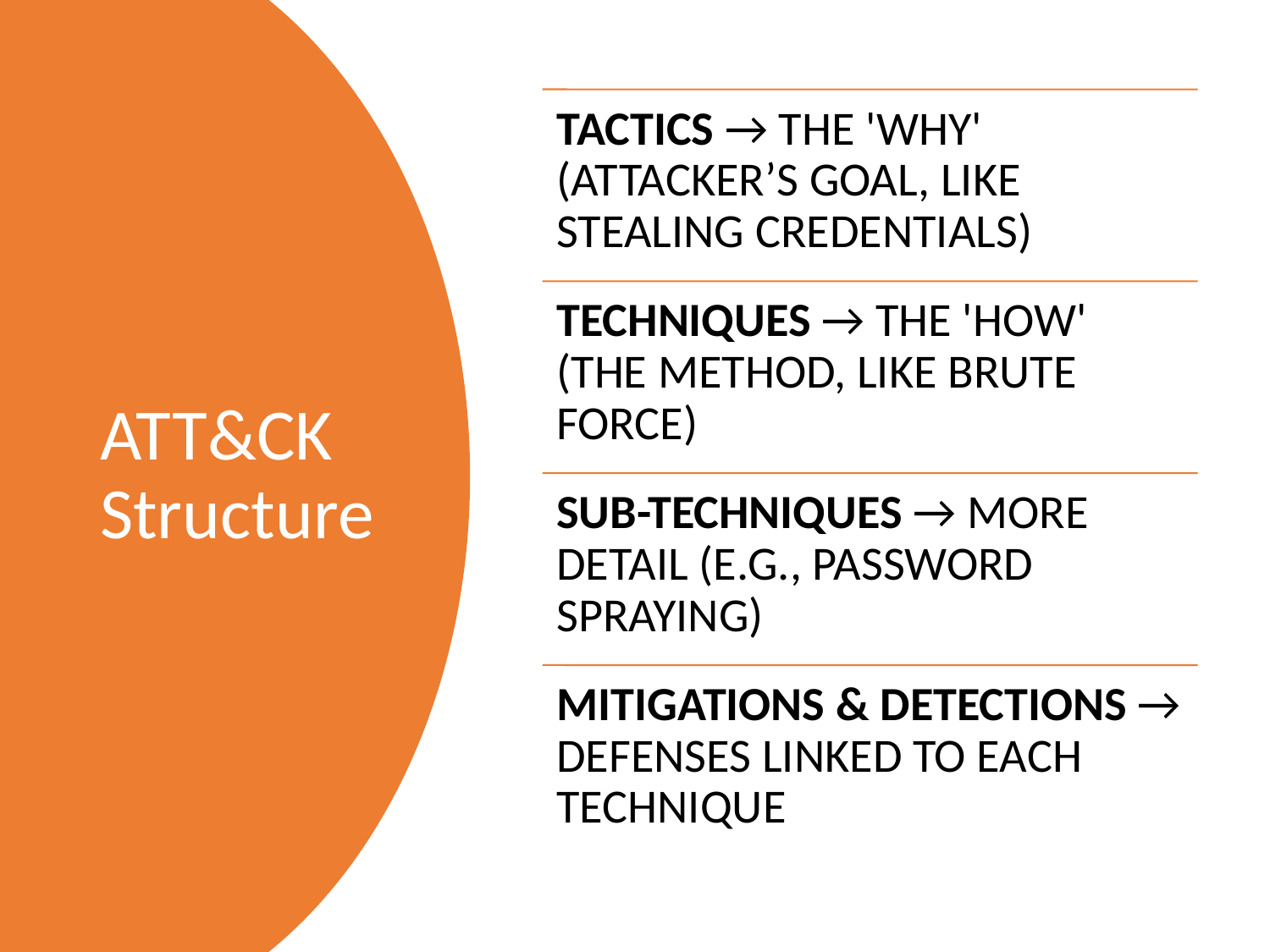

Tactics → The 'why' (attacker’s goal, like stealing credentials)
Techniques → The 'how' (the method, like brute force)
Sub-techniques → More detail (e.g., password spraying)
Mitigations & Detections → Defenses linked to each technique
# ATT&CK Structure